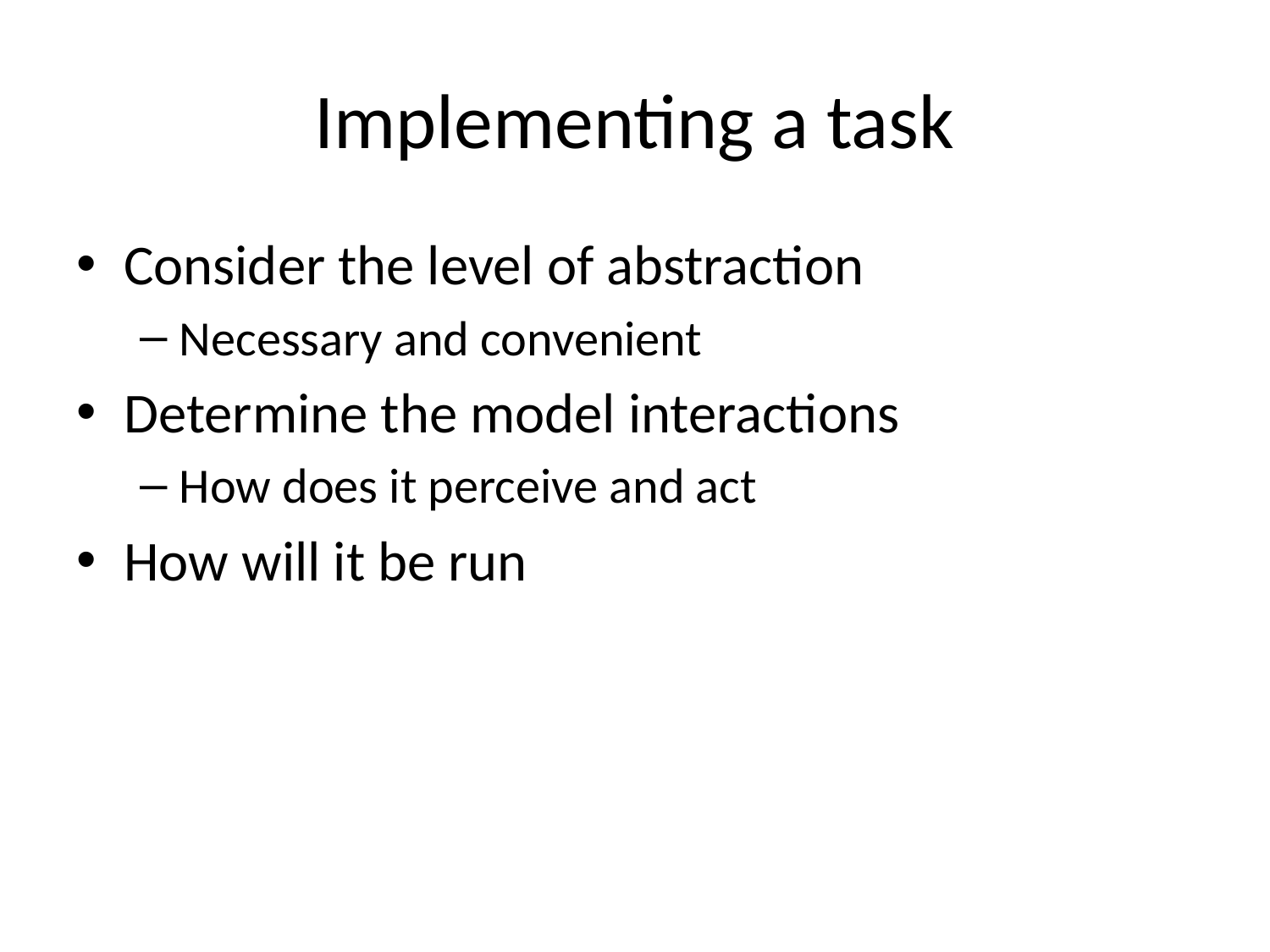

# Implementing a task
Consider the level of abstraction
Necessary and convenient
Determine the model interactions
How does it perceive and act
How will it be run